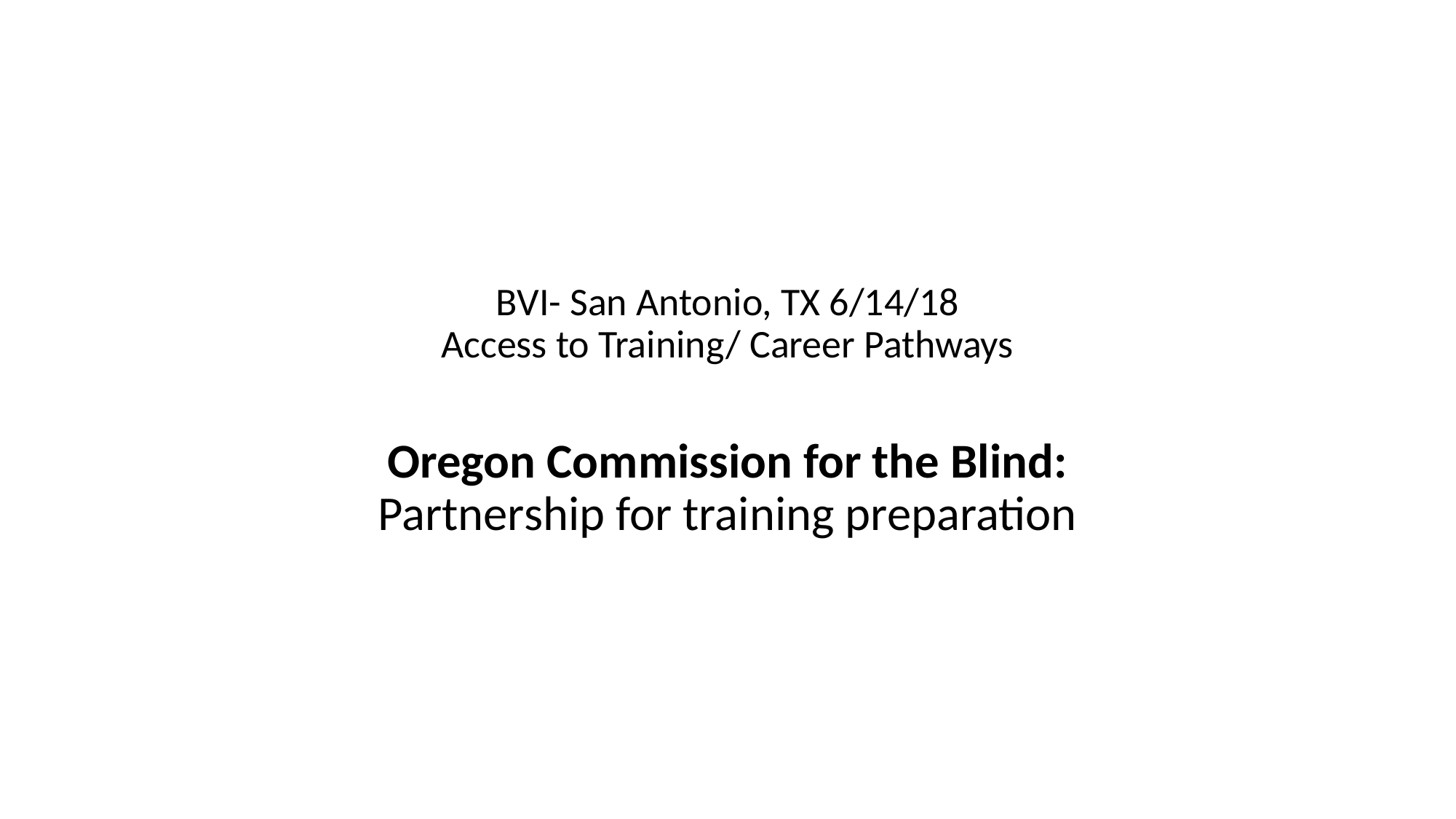

# BVI- San Antonio, TX 6/14/18 Access to Training/ Career Pathways
Oregon Commission for the Blind:
Partnership for training preparation